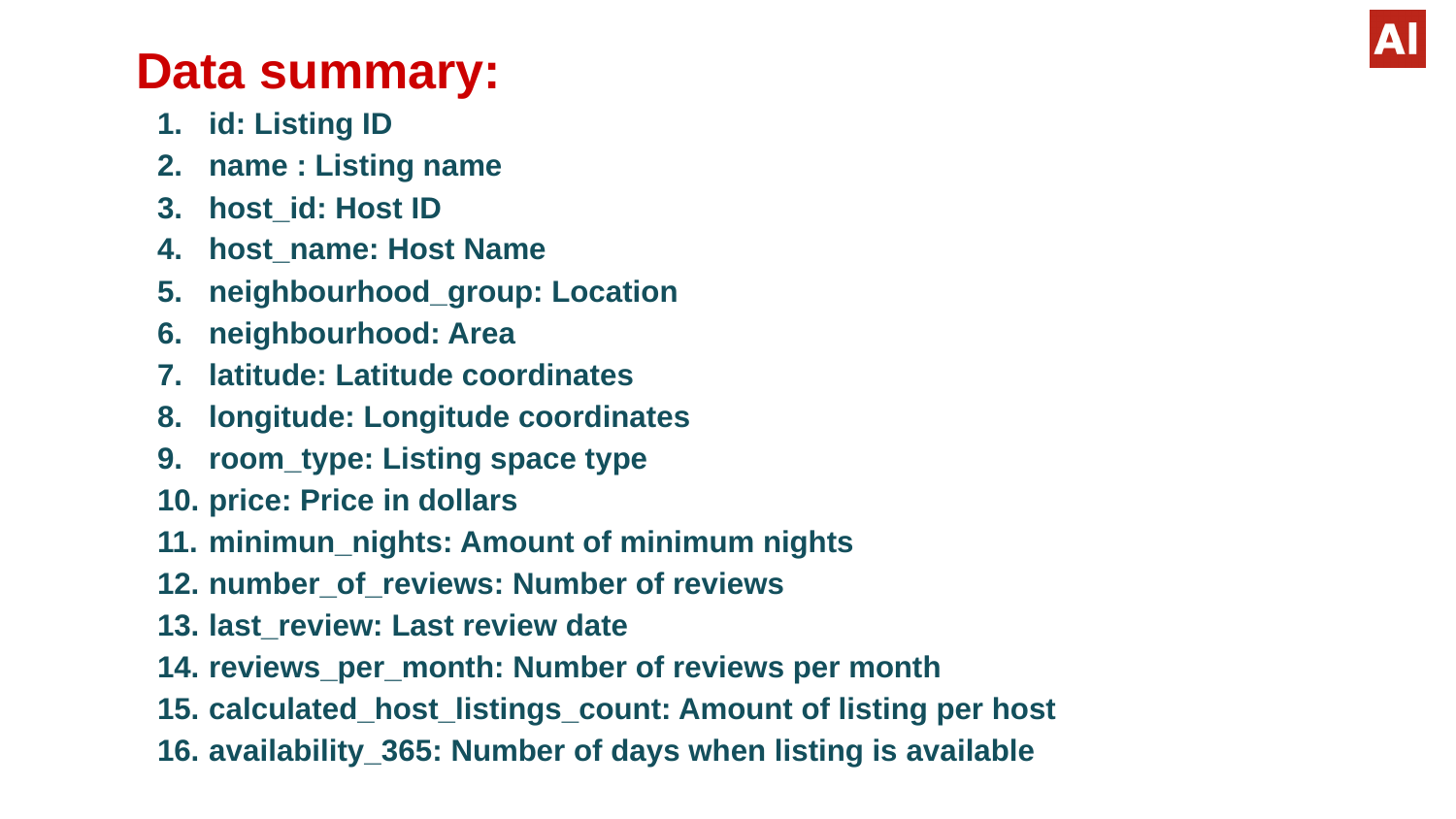

# Data summary:
id: Listing ID
name : Listing name
host_id: Host ID
host_name: Host Name
neighbourhood_group: Location
neighbourhood: Area
latitude: Latitude coordinates
longitude: Longitude coordinates
room_type: Listing space type
price: Price in dollars
minimun_nights: Amount of minimum nights
number_of_reviews: Number of reviews
last_review: Last review date
reviews_per_month: Number of reviews per month
calculated_host_listings_count: Amount of listing per host
availability_365: Number of days when listing is available